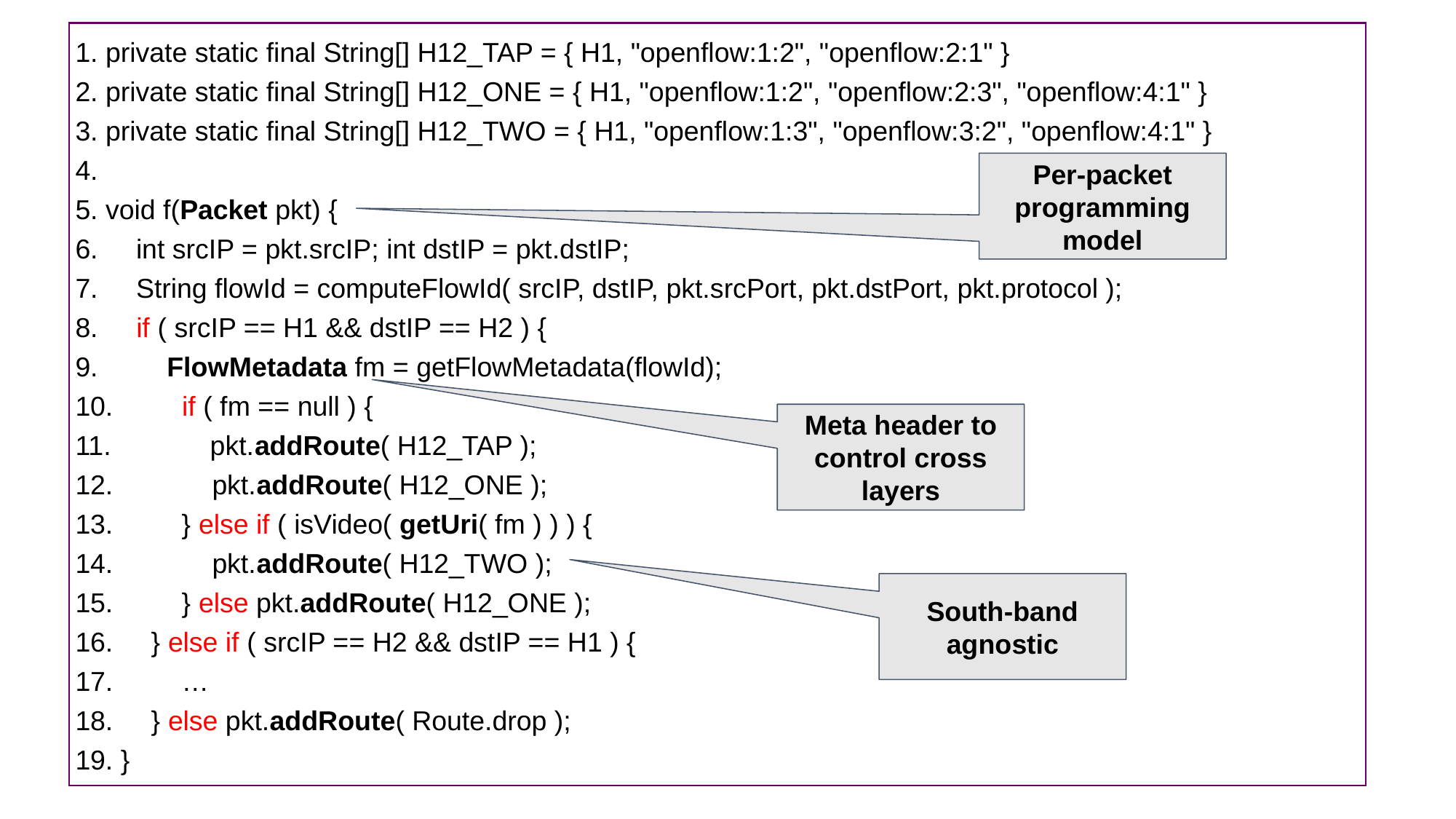

1. private static final String[] H12_TAP = { H1, "openflow:1:2", "openflow:2:1" }​
2. private static final String[] H12_ONE = { H1, "openflow:1:2", "openflow:2:3", "openflow:4:1" }​
3. private static final String[] H12_TWO = { H1, "openflow:1:3", "openflow:3:2", "openflow:4:1" } ​
4.​
5. void f(Packet pkt) {​
6.     int srcIP = pkt.srcIP; int dstIP = pkt.dstIP;​
7.     String flowId = computeFlowId( srcIP, dstIP, pkt.srcPort, pkt.dstPort, pkt.protocol );​
8.     if ( srcIP == H1 && dstIP == H2 ) {​
9.         FlowMetadata fm = getFlowMetadata(flowId);  ​
10.         if ( fm == null ) { ​
11.             pkt.addRoute( H12_TAP );​
12.             pkt.addRoute( H12_ONE );​
13.         } else if ( isVideo( getUri( fm ) ) ) {​
14.             pkt.addRoute( H12_TWO );​
15.         } else pkt.addRoute( H12_ONE );​
16.     } else if ( srcIP == H2 && dstIP == H1 ) {​
17.         …​
18.     } else pkt.addRoute( Route.drop );​
19. }​

Per-packet
programming
model
Meta header to
control cross
layers
South-band
agnostic